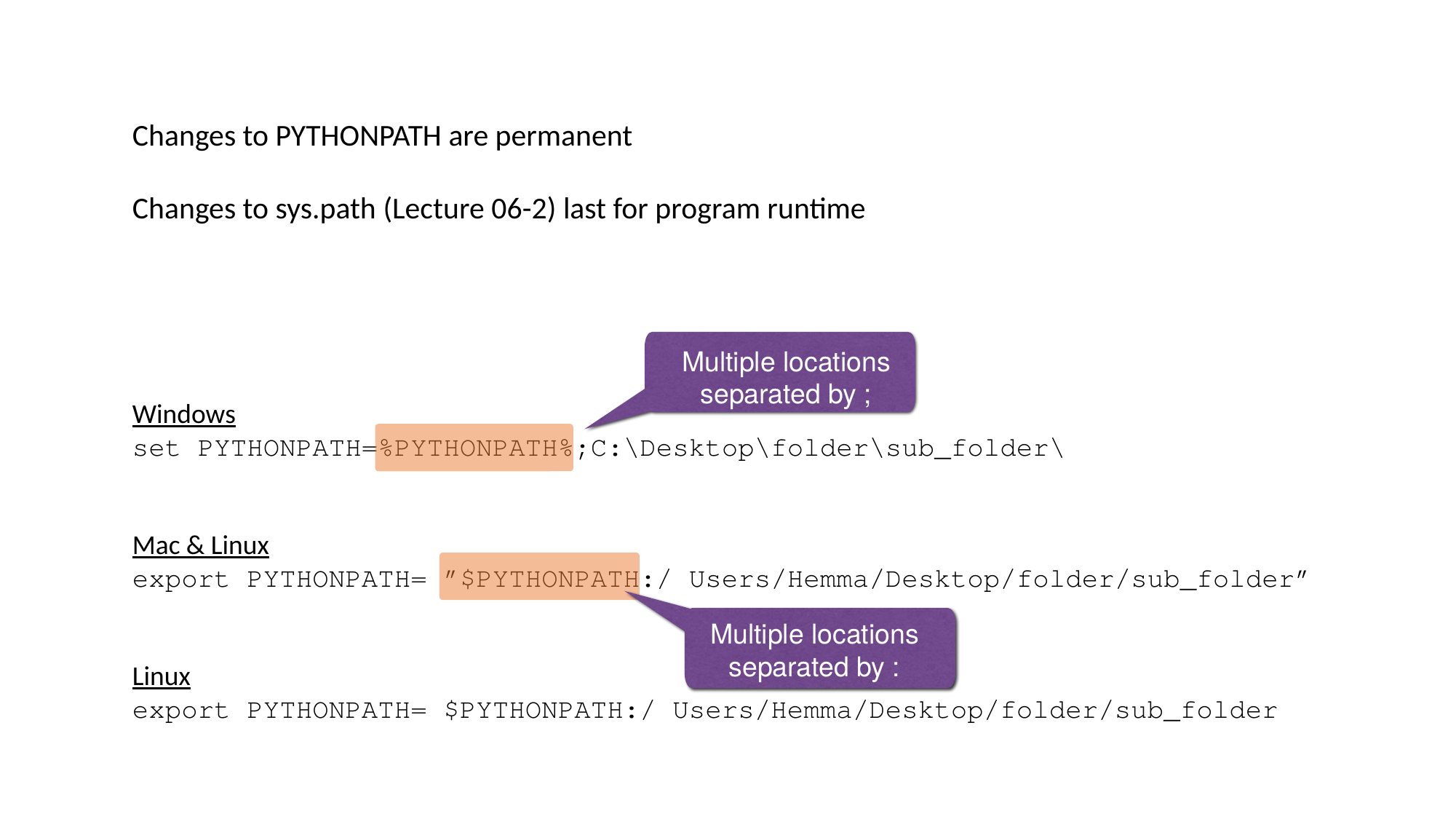

Changes to PYTHONPATH are permanent

Changes to sys.path (Lecture 06-2) last for program runtime

Multiple locations separated by ;
Windows
set PYTHONPATH=%PYTHONPATH%;C:\Desktop\folder\sub_folder\

Mac & Linux
export PYTHONPATH= ”$PYTHONPATH:/ Users/Hemma/Desktop/folder/sub_folder”

Linux
export PYTHONPATH= $PYTHONPATH:/ Users/Hemma/Desktop/folder/sub_folder

Multiple locations separated by :